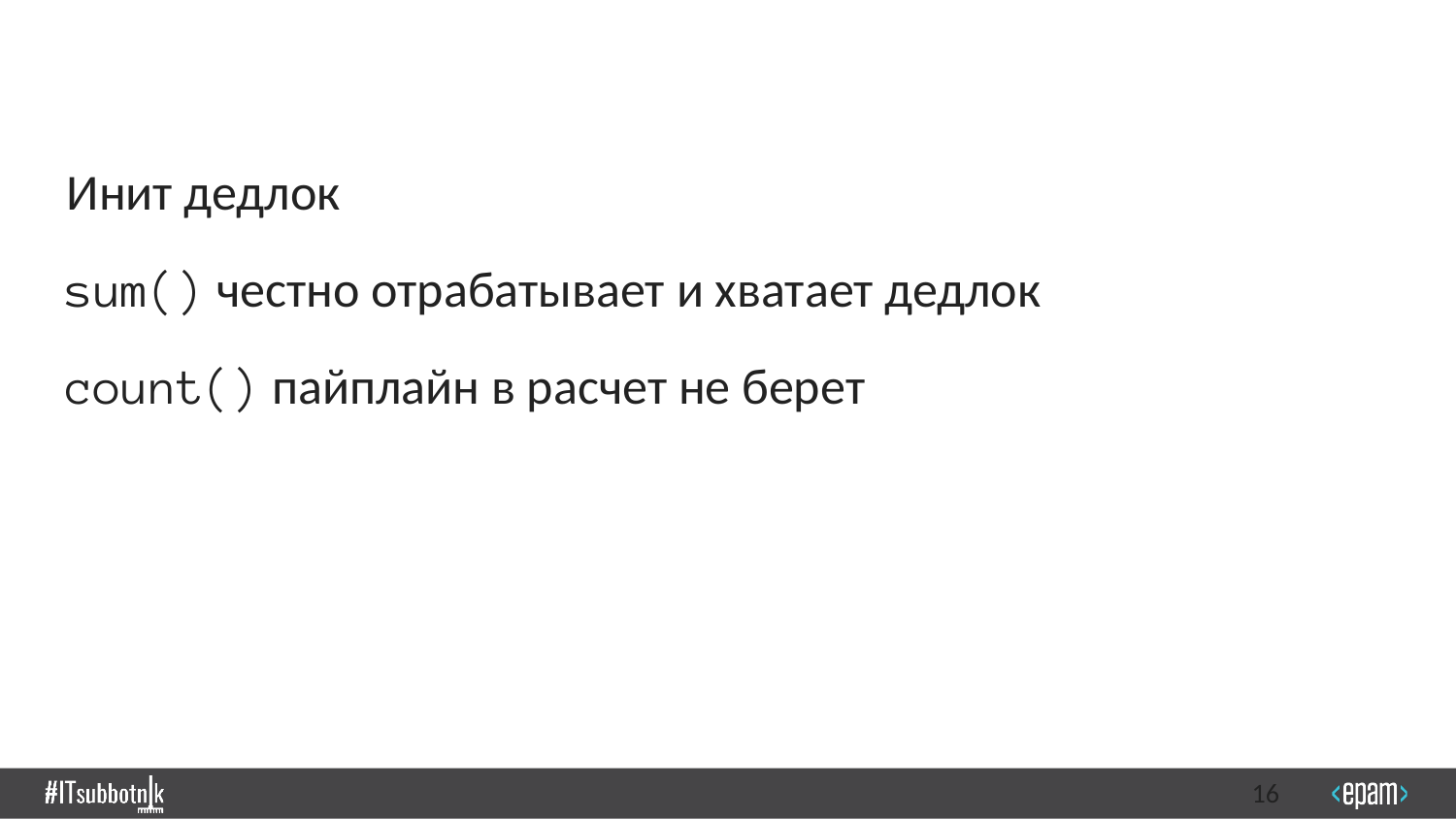

Инит дедлок
sum() честно отрабатывает и хватает дедлок
сount() пайплайн в расчет не берет

16